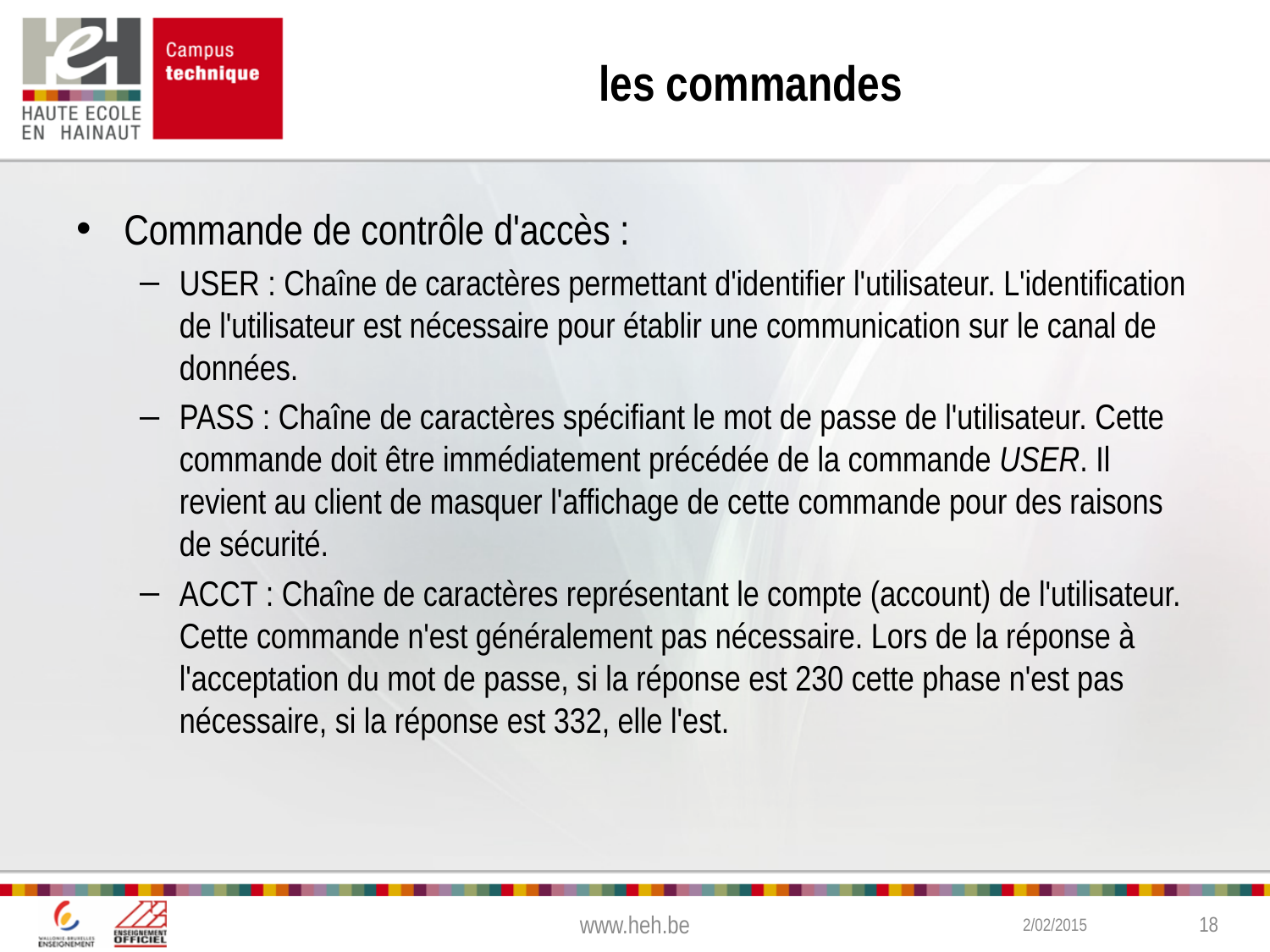

# les commandes
Commande de contrôle d'accès :
USER : Chaîne de caractères permettant d'identifier l'utilisateur. L'identification de l'utilisateur est nécessaire pour établir une communication sur le canal de données.
PASS : Chaîne de caractères spécifiant le mot de passe de l'utilisateur. Cette commande doit être immédiatement précédée de la commande USER. Il revient au client de masquer l'affichage de cette commande pour des raisons de sécurité.
ACCT : Chaîne de caractères représentant le compte (account) de l'utilisateur. Cette commande n'est généralement pas nécessaire. Lors de la réponse à l'acceptation du mot de passe, si la réponse est 230 cette phase n'est pas nécessaire, si la réponse est 332, elle l'est.

www.heh.be
2/02/2015
18